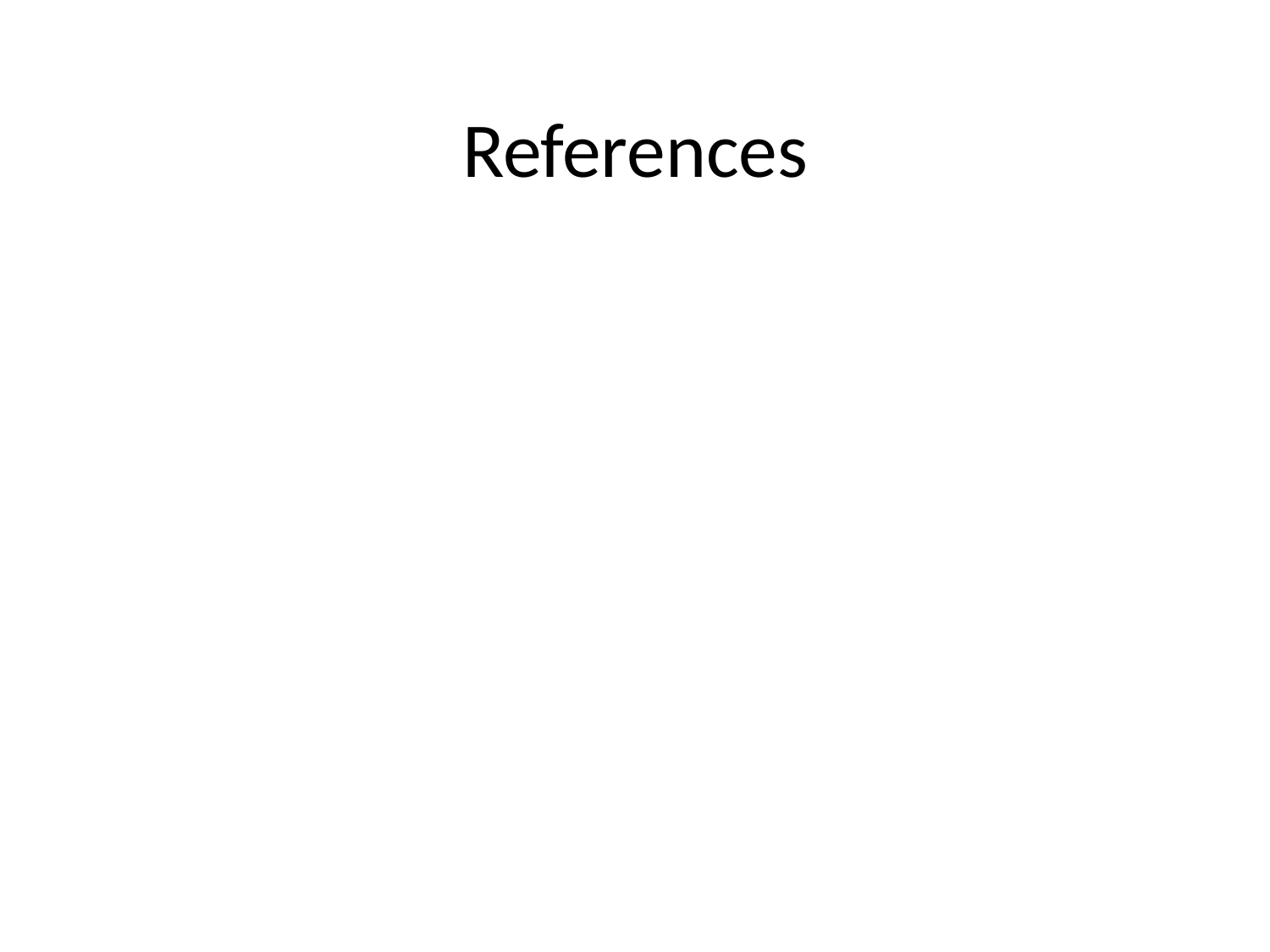

# References
Chang, J. (2018). Blockchain Design for supply chain Management. SSRN Electronic Journal , 36.
Intrepid. (2020). The Blockchain Review. A Blockchain Technology Business Journal , 5.
Marco Iansiti, K. R. (2017 ). The Truth About Blockchain. Technology , 11.
Marr, B. (2018). How Blockchain Will Transform The Supply Chain And Logistics Industry. article , 4.
McKinsey. (2017 ). Blockchain technology for supply chains—A must or a maybe? Aricle , 7.
Mitra, R. (2019). Blockchain And Supply Chain: A Dynamic Duo. guides , 24.
Rizzo, P. (2016). World’s Largest Mining Company to Use Blockchain for Supply Chain Management.  Supply Chain News , 4.
Rouse, M. (2019). What is supply chain management (SCM) and why is it important? Search ERP , 10.
SZEWCZYK, P. (2019). Application of Blockchain technology in supply chain management. SILESIAN:  polsl.
Vorabutra, J.-A. (2016). Why Blockchain is a Game Changer for Supply Chain Management Transparency.
Supply Chain News , 4.